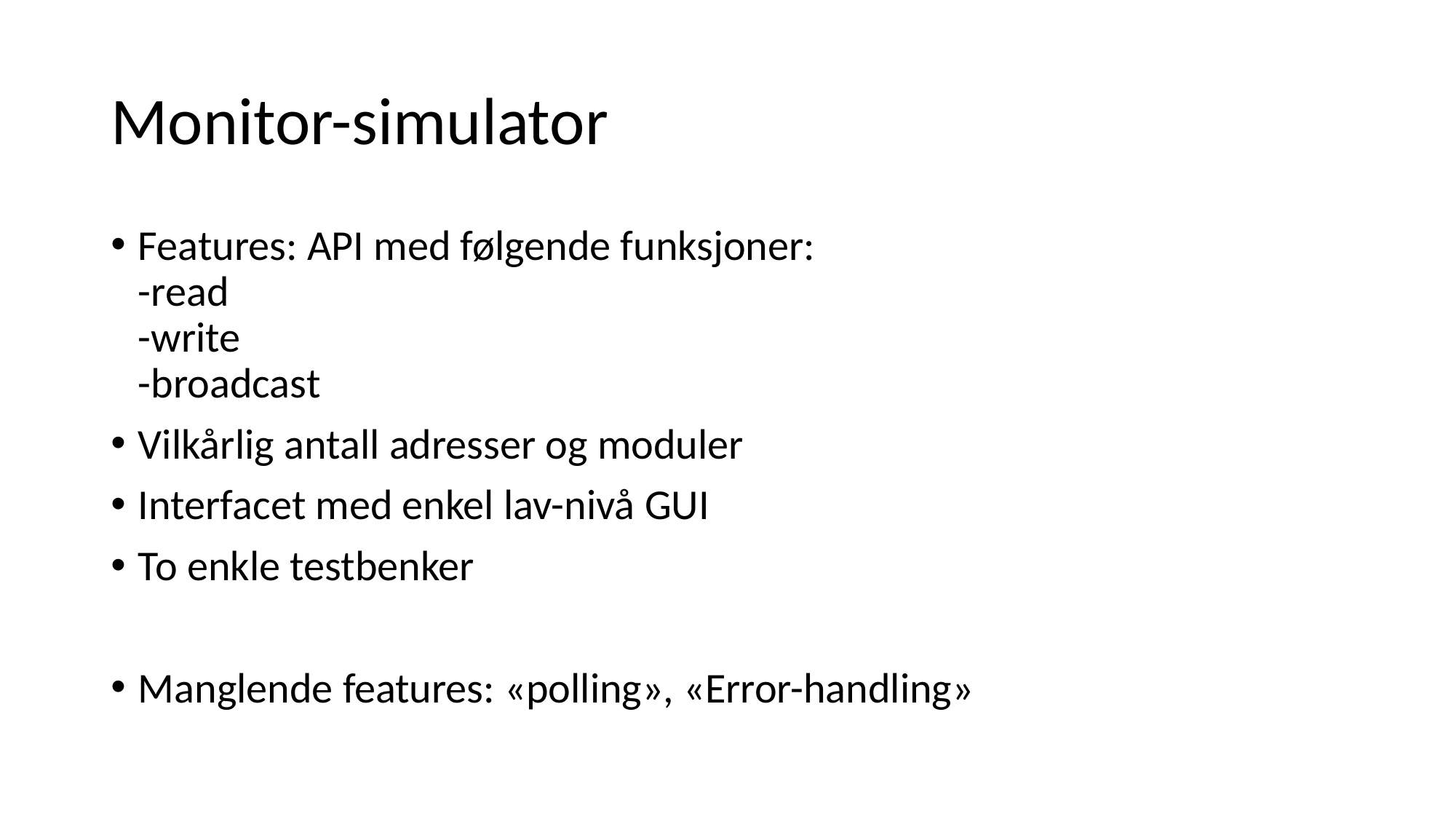

# Monitor-simulator
Features: API med følgende funksjoner:
-read
-write
-broadcast
Vilkårlig antall adresser og moduler
Interfacet med enkel lav-nivå GUI
To enkle testbenker

Manglende features: «polling», «Error-handling»